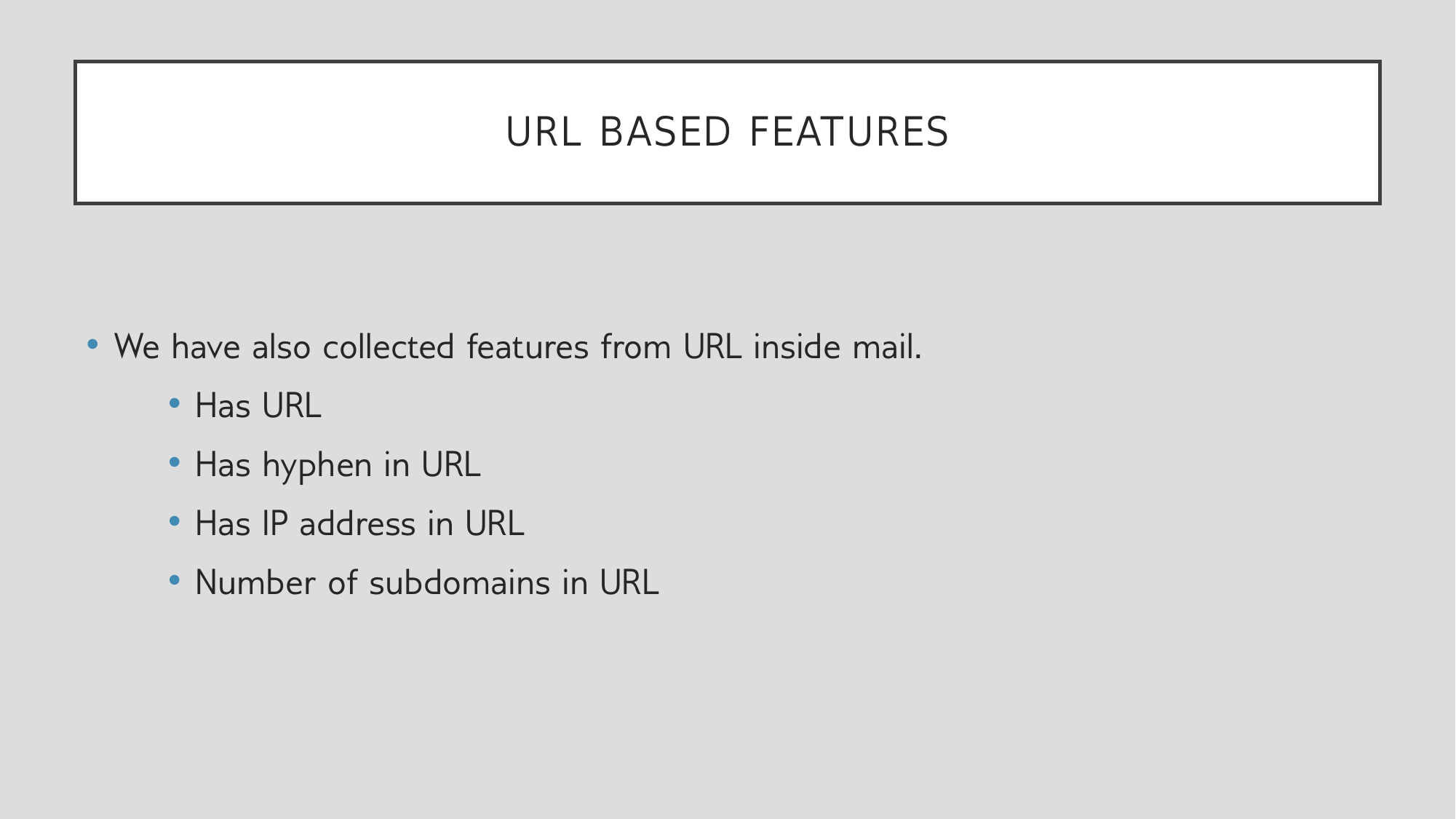

# URL based features
We have also collected features from URL inside mail.
Has URL
Has hyphen in URL
Has IP address in URL
Number of subdomains in URL